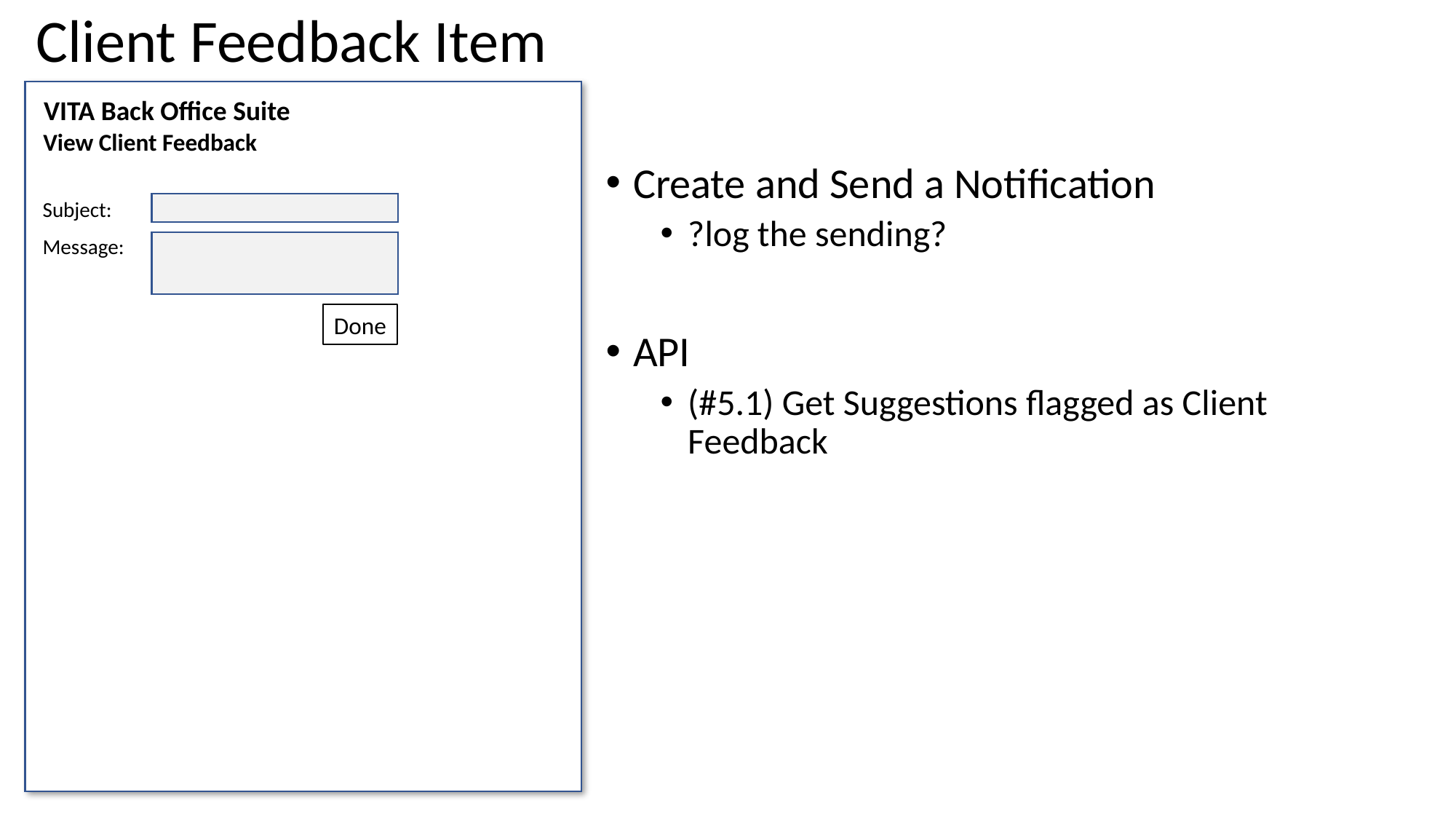

# Client Feedback Item

VITA Back Office Suite
View Client Feedback
Create and Send a Notification
?log the sending?

API
(#5.1) Get Suggestions flagged as Client Feedback
Subject:

Message:

Done